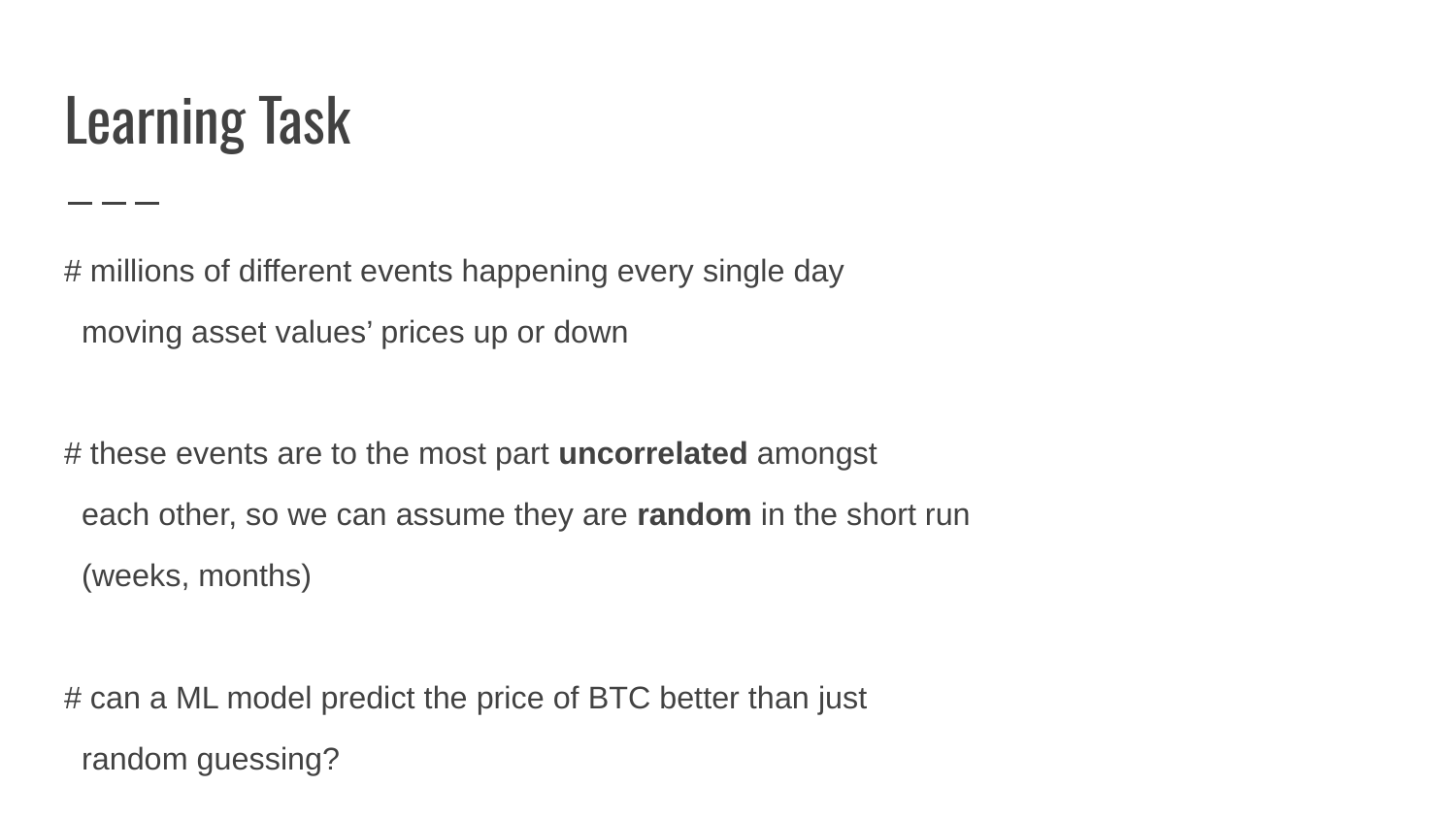

# Learning Task
# millions of different events happening every single day
  moving asset values’ prices up or down

# these events are to the most part uncorrelated amongst
  each other, so we can assume they are random in the short run
  (weeks, months)

# can a ML model predict the price of BTC better than just
  random guessing?